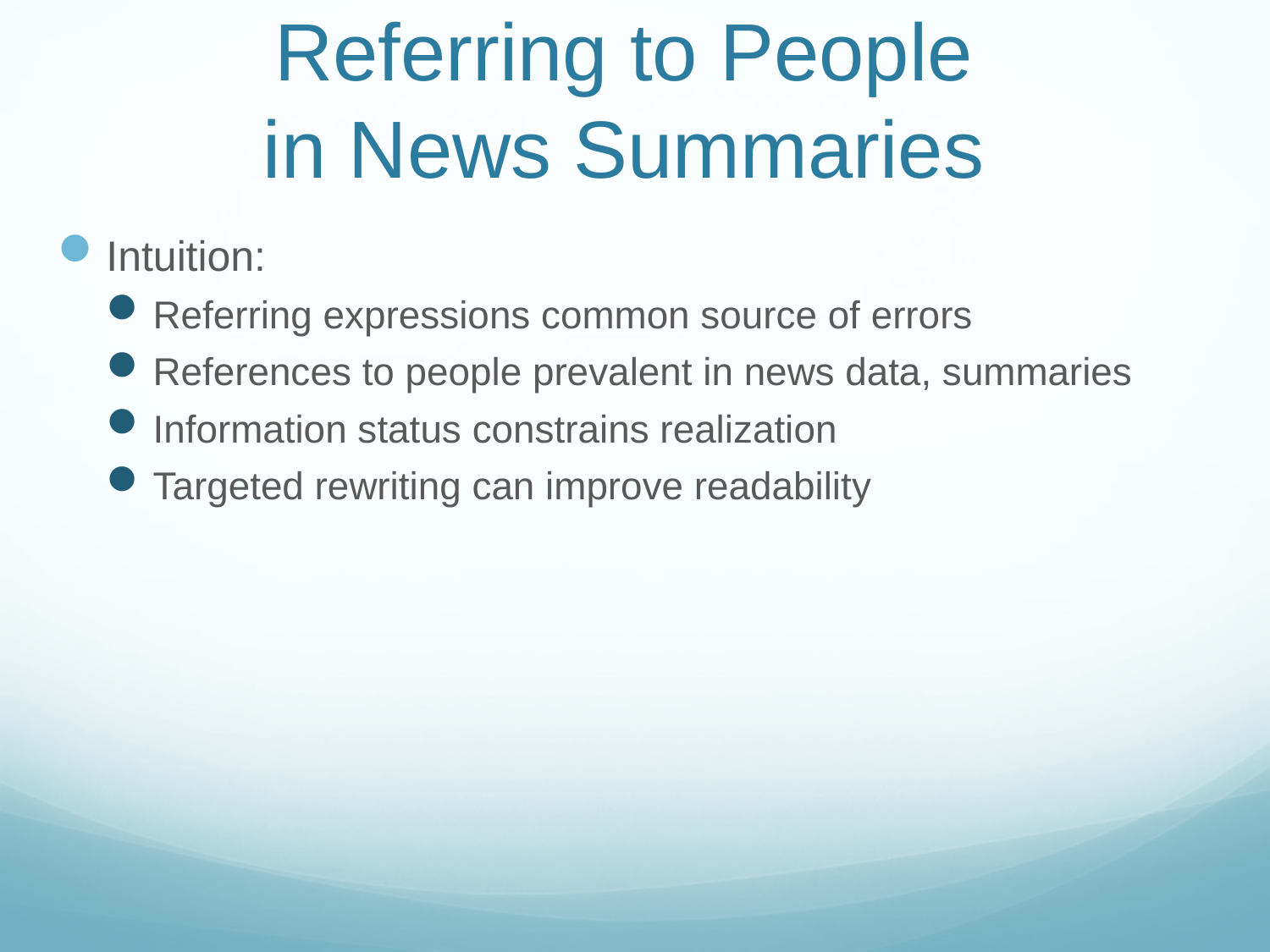

# Referring to People in News Summaries
Intuition:
Referring expressions common source of errors
References to people prevalent in news data, summaries
Information status constrains realization
Targeted rewriting can improve readability